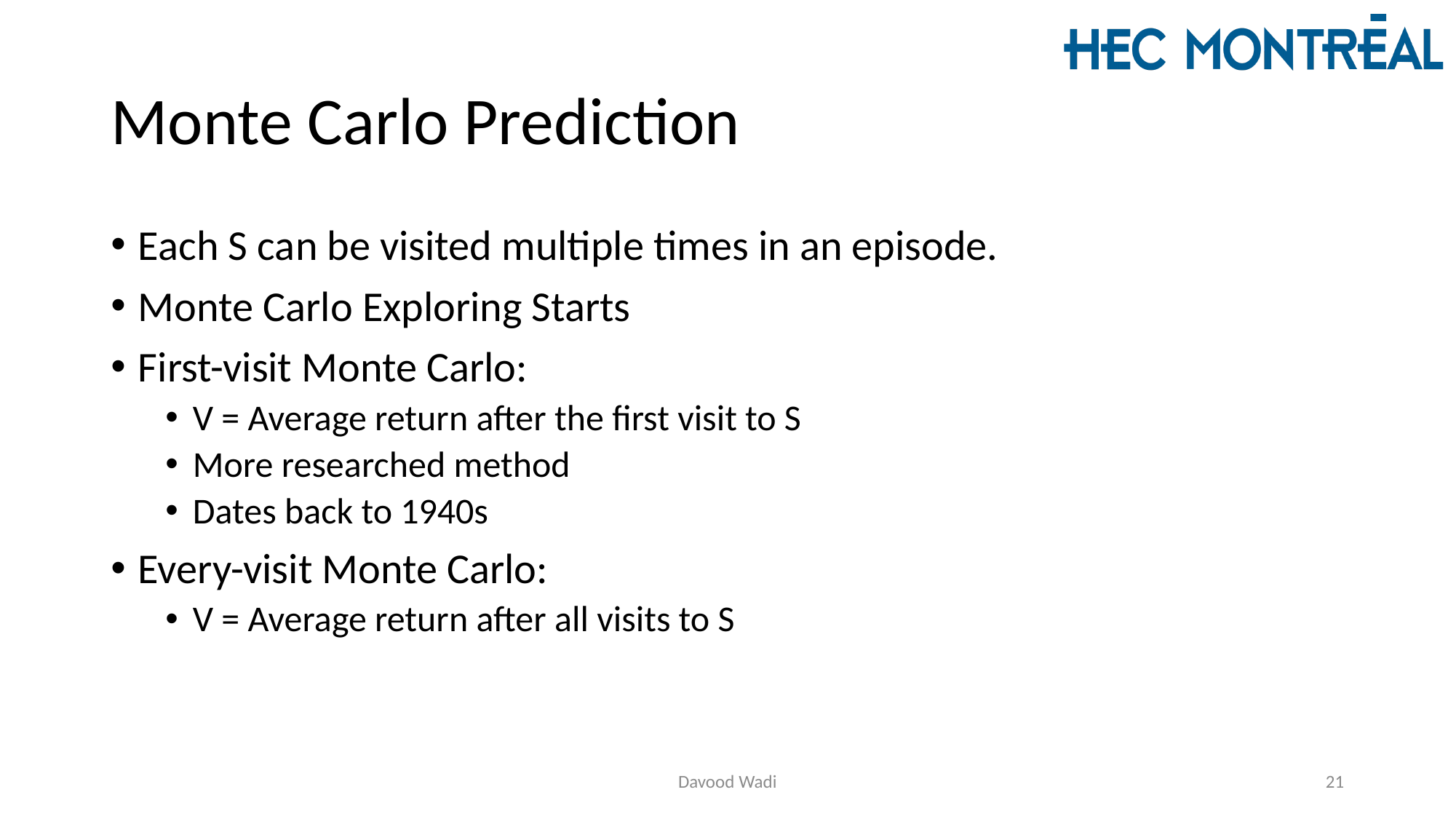

# Monte Carlo Prediction
Each S can be visited multiple times in an episode.
Monte Carlo Exploring Starts
First-visit Monte Carlo:
V = Average return after the first visit to S
More researched method
Dates back to 1940s
Every-visit Monte Carlo:
V = Average return after all visits to S
Davood Wadi
21